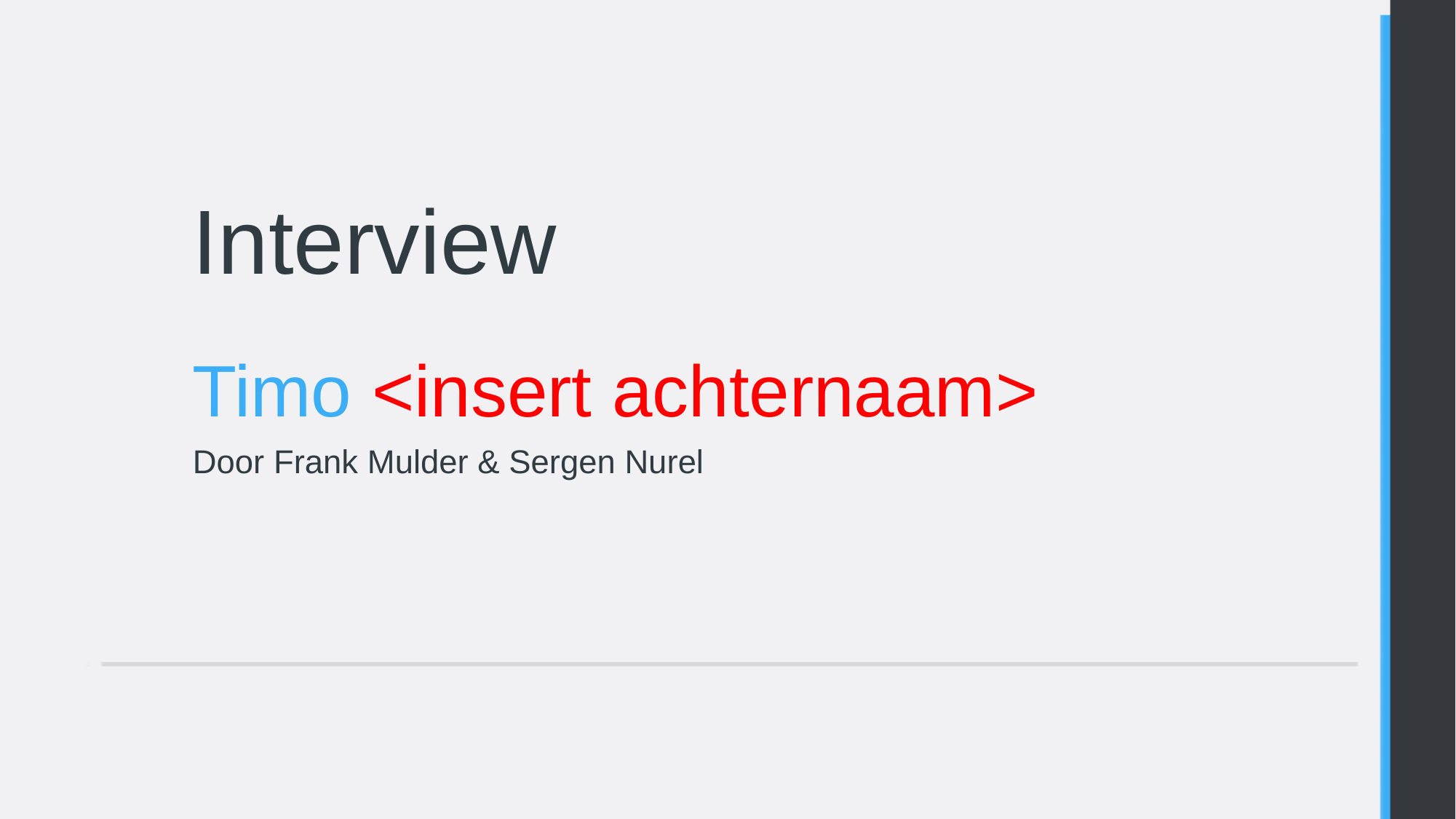

# Interview
Timo <insert achternaam>
Door Frank Mulder & Sergen Nurel